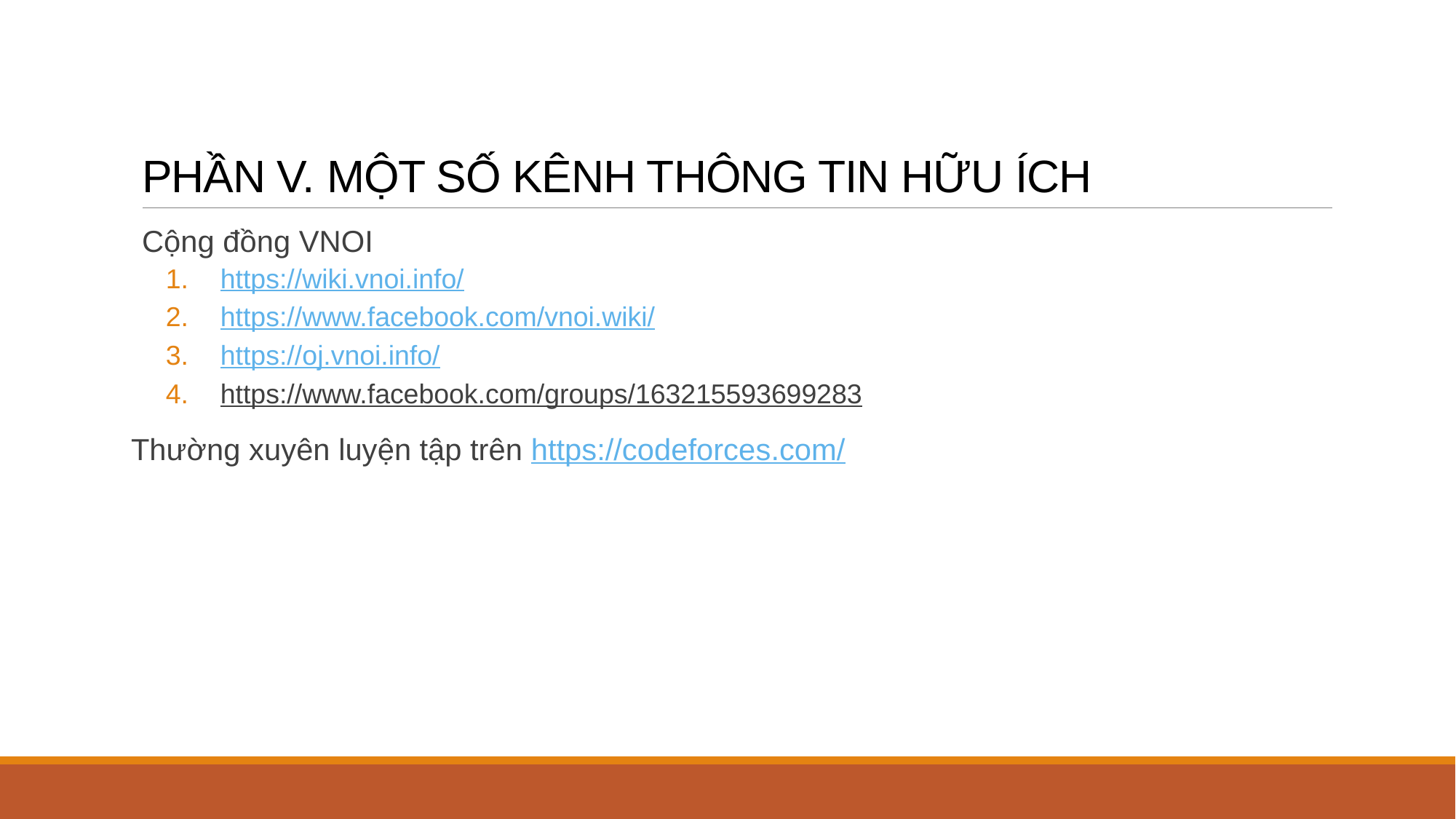

# PHẦN V. MỘT SỐ KÊNH THÔNG TIN HỮU ÍCH
Cộng đồng VNOI
https://wiki.vnoi.info/
https://www.facebook.com/vnoi.wiki/
https://oj.vnoi.info/
https://www.facebook.com/groups/163215593699283
Thường xuyên luyện tập trên https://codeforces.com/